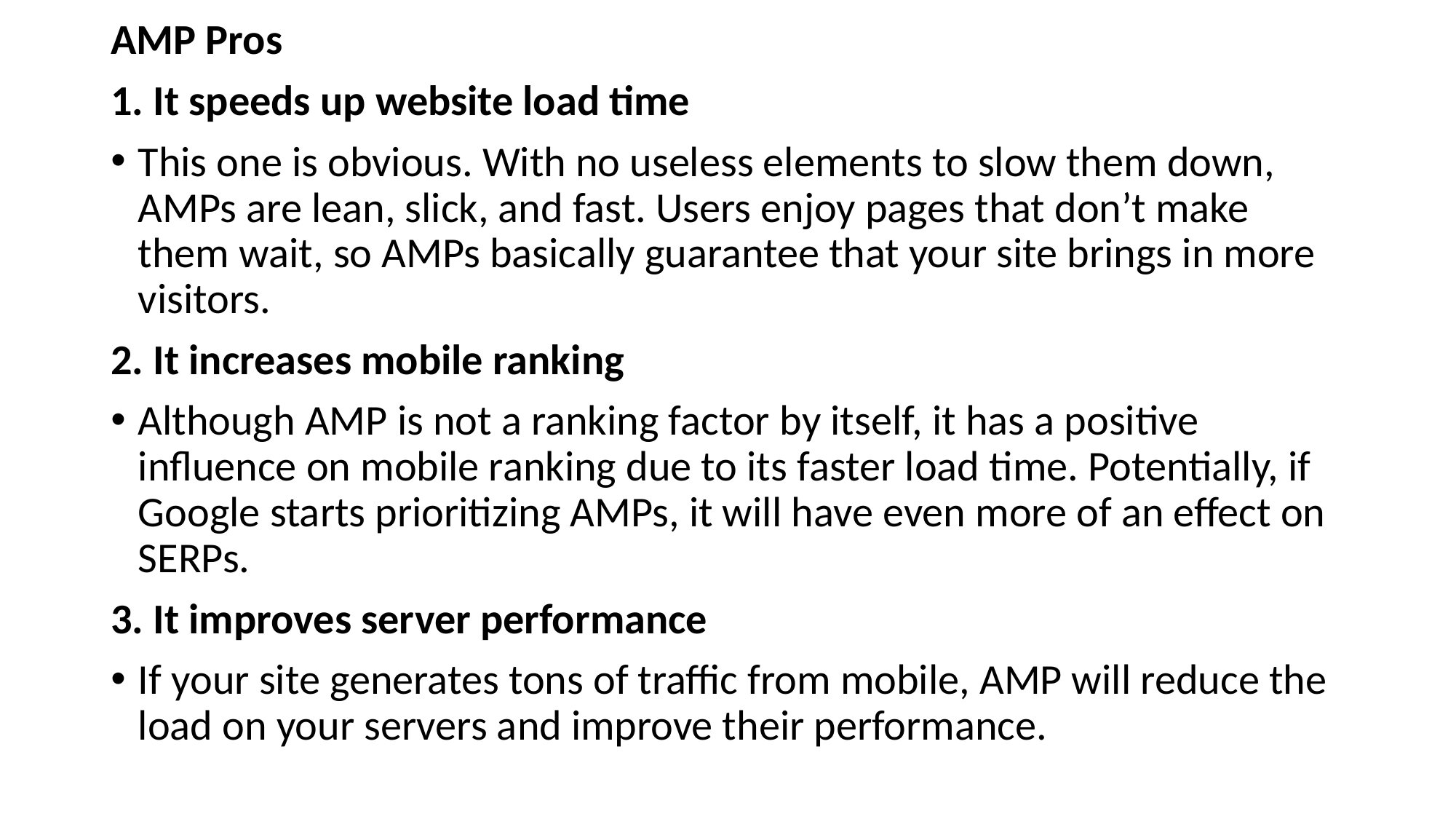

AMP Pros
1. It speeds up website load time
This one is obvious. With no useless elements to slow them down, AMPs are lean, slick, and fast. Users enjoy pages that don’t make them wait, so AMPs basically guarantee that your site brings in more visitors.
2. It increases mobile ranking
Although AMP is not a ranking factor by itself, it has a positive influence on mobile ranking due to its faster load time. Potentially, if Google starts prioritizing AMPs, it will have even more of an effect on SERPs.
3. It improves server performance
If your site generates tons of traffic from mobile, AMP will reduce the load on your servers and improve their performance.